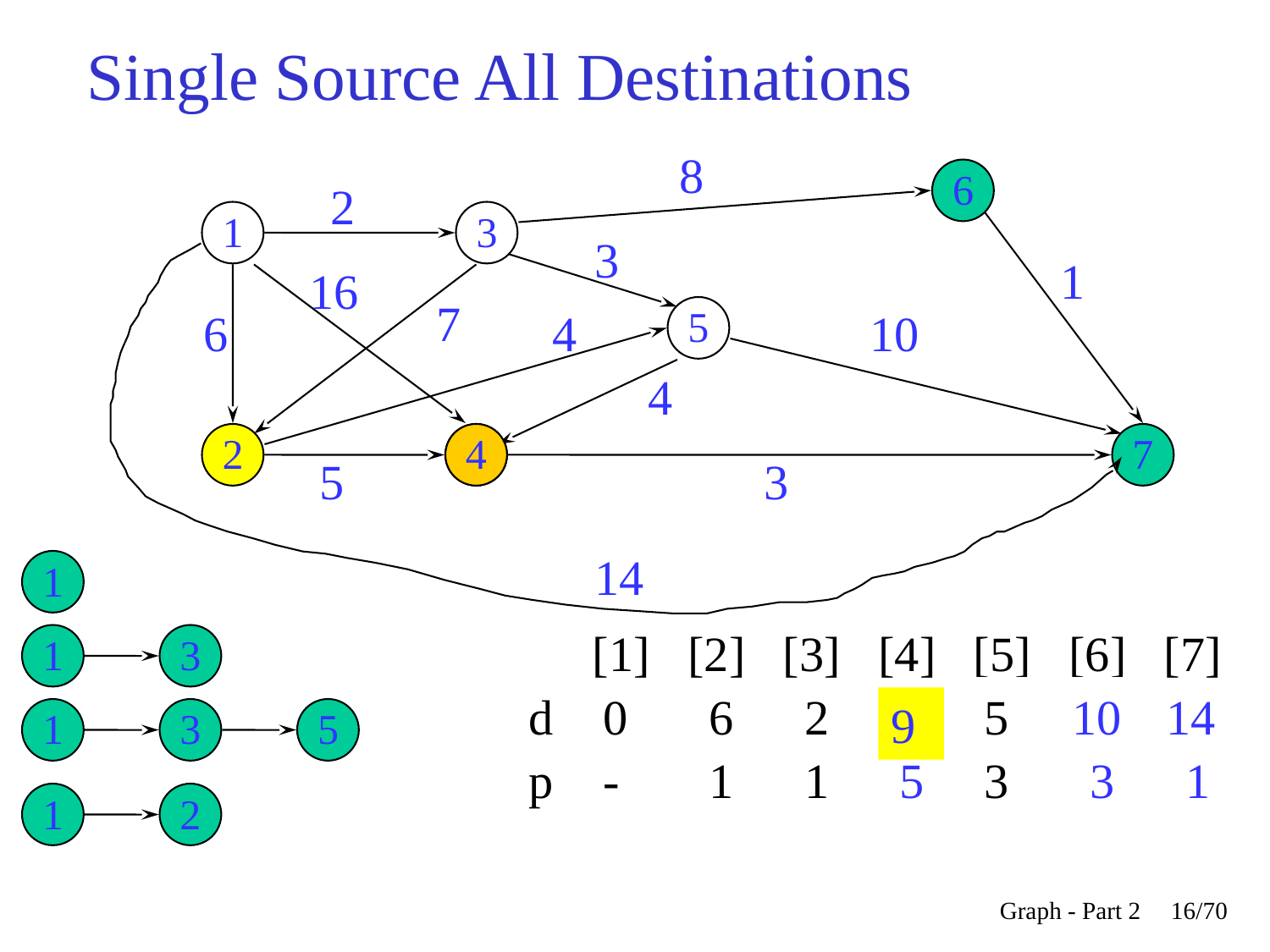

Single Source All Destinations
8
6

2

1
3

3

1
16

7
5
6
4
10

4
2
4
4
7

5
3

14
1

[1]
[2]
[3]
[4]
[5]
[6]
[7]
1
3

d
0
6
2
9
5
-
10
-
14
9
1
3
5

p
-
1
1
5
3
-
-
3
1
1
2

Graph - Part 2
16/70